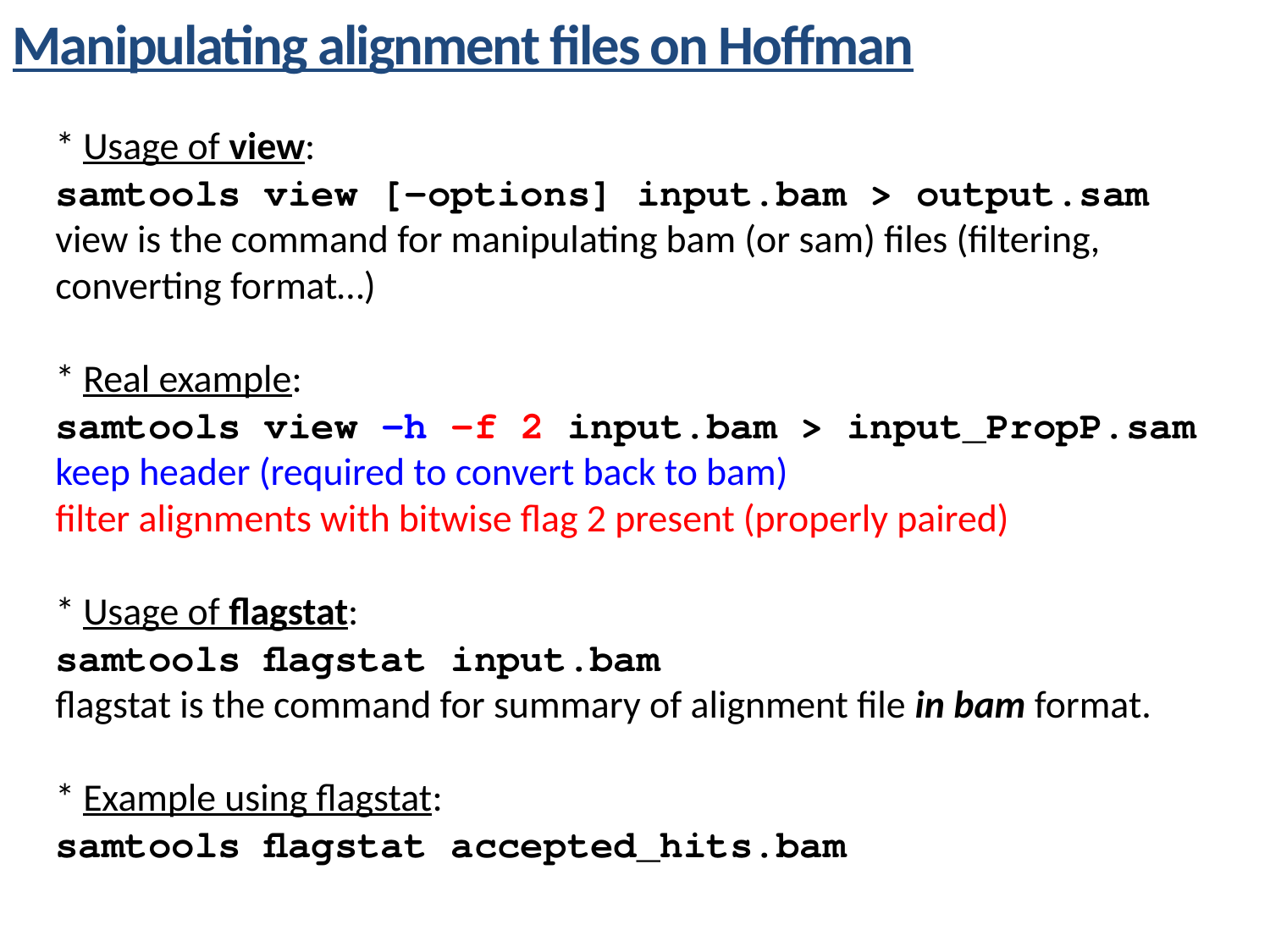

Manipulating alignment files on Hoffman
* Usage of view:
samtools view [-options] input.bam > output.sam
view is the command for manipulating bam (or sam) files (filtering, converting format…)

* Real example:
samtools view -h -f 2 input.bam > input_PropP.sam
keep header (required to convert back to bam)
filter alignments with bitwise flag 2 present (properly paired)

* Usage of flagstat:
samtools flagstat input.bam
flagstat is the command for summary of alignment file in bam format.

* Example using flagstat:
samtools flagstat accepted_hits.bam